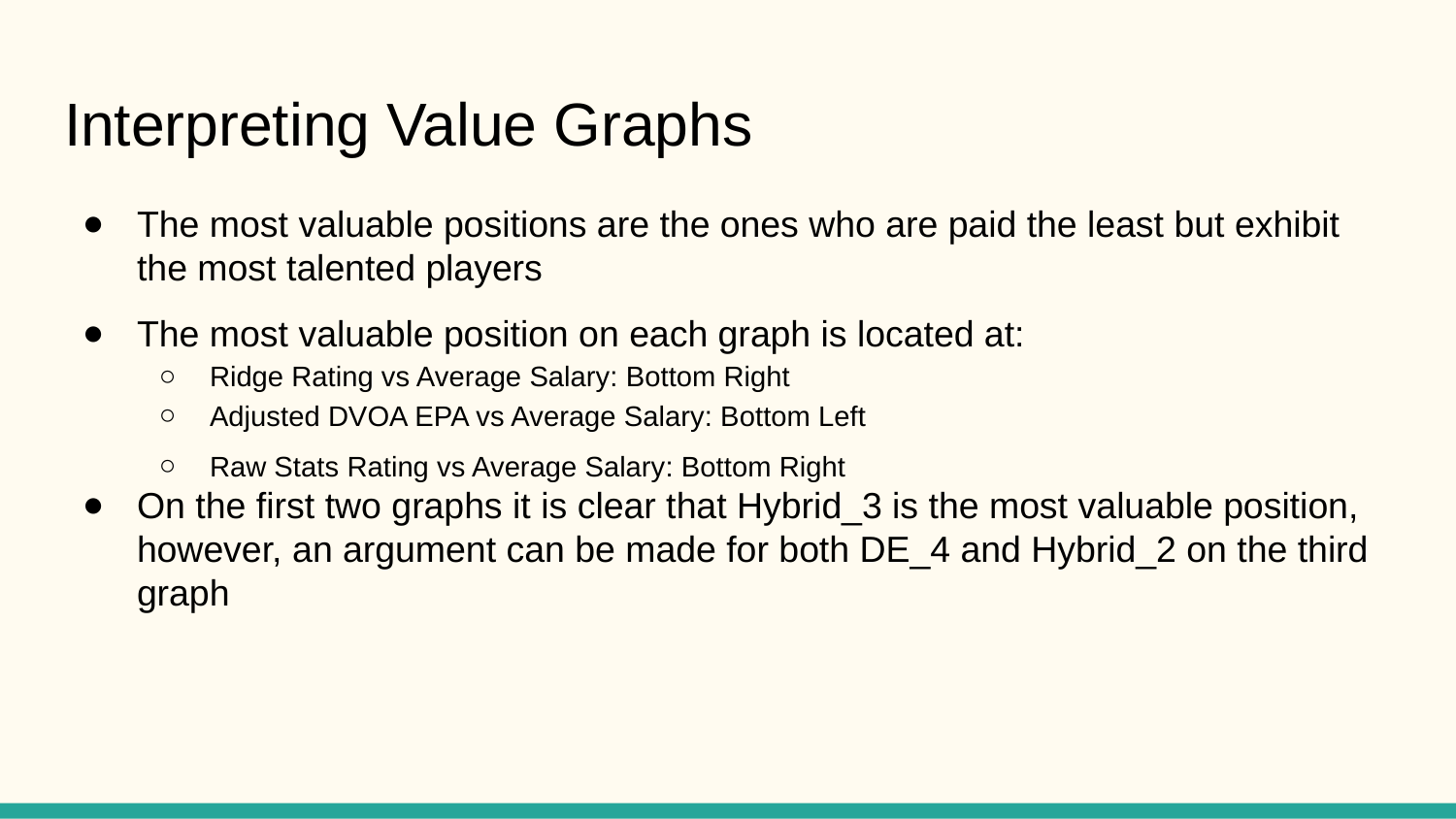

# Interpreting Value Graphs
The most valuable positions are the ones who are paid the least but exhibit the most talented players
The most valuable position on each graph is located at:
Ridge Rating vs Average Salary: Bottom Right
Adjusted DVOA EPA vs Average Salary: Bottom Left
Raw Stats Rating vs Average Salary: Bottom Right
On the first two graphs it is clear that Hybrid_3 is the most valuable position, however, an argument can be made for both DE_4 and Hybrid_2 on the third graph